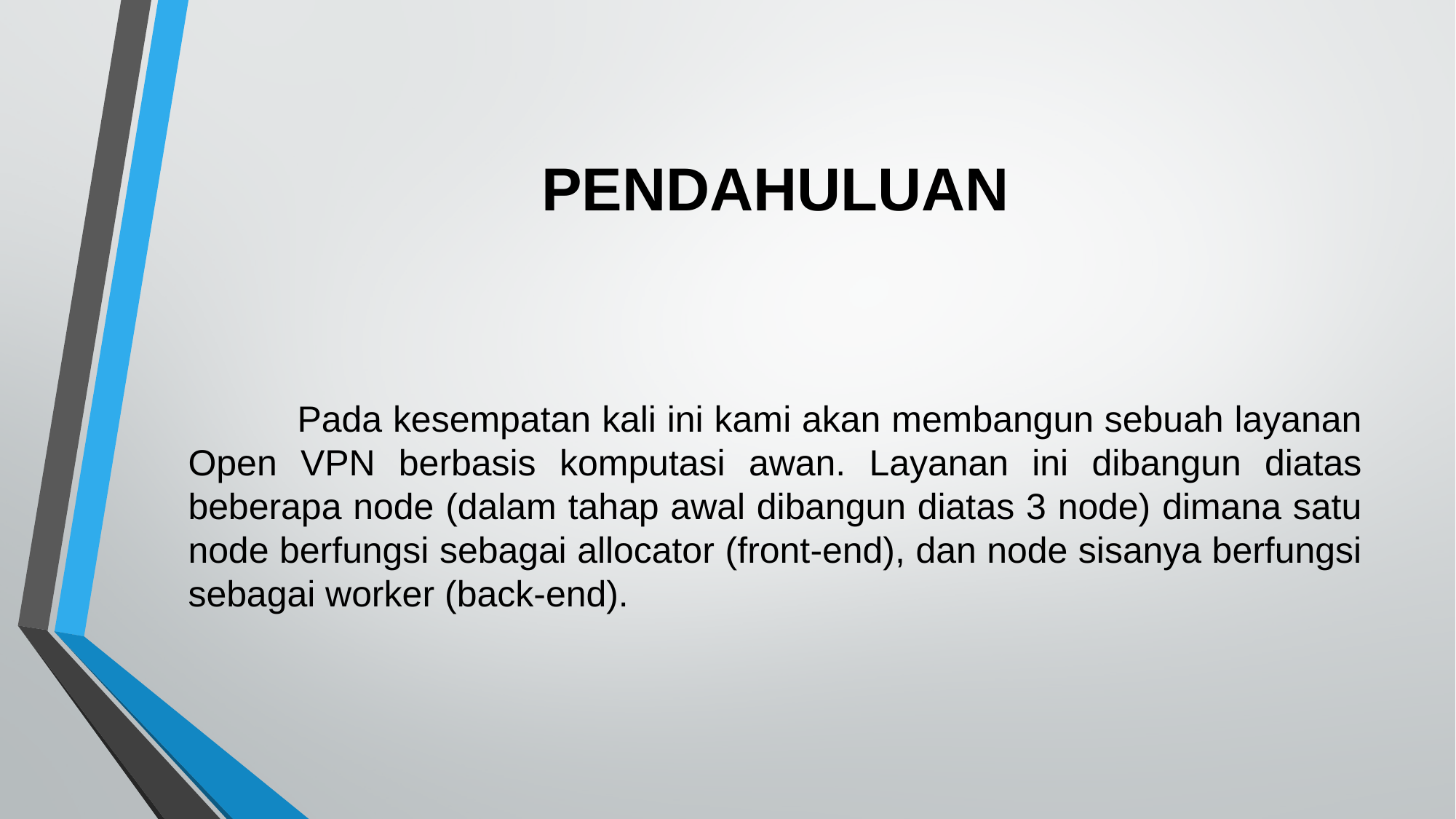

# PENDAHULUAN
	Pada kesempatan kali ini kami akan membangun sebuah layanan Open VPN berbasis komputasi awan. Layanan ini dibangun diatas beberapa node (dalam tahap awal dibangun diatas 3 node) dimana satu node berfungsi sebagai allocator (front-end), dan node sisanya berfungsi sebagai worker (back-end).